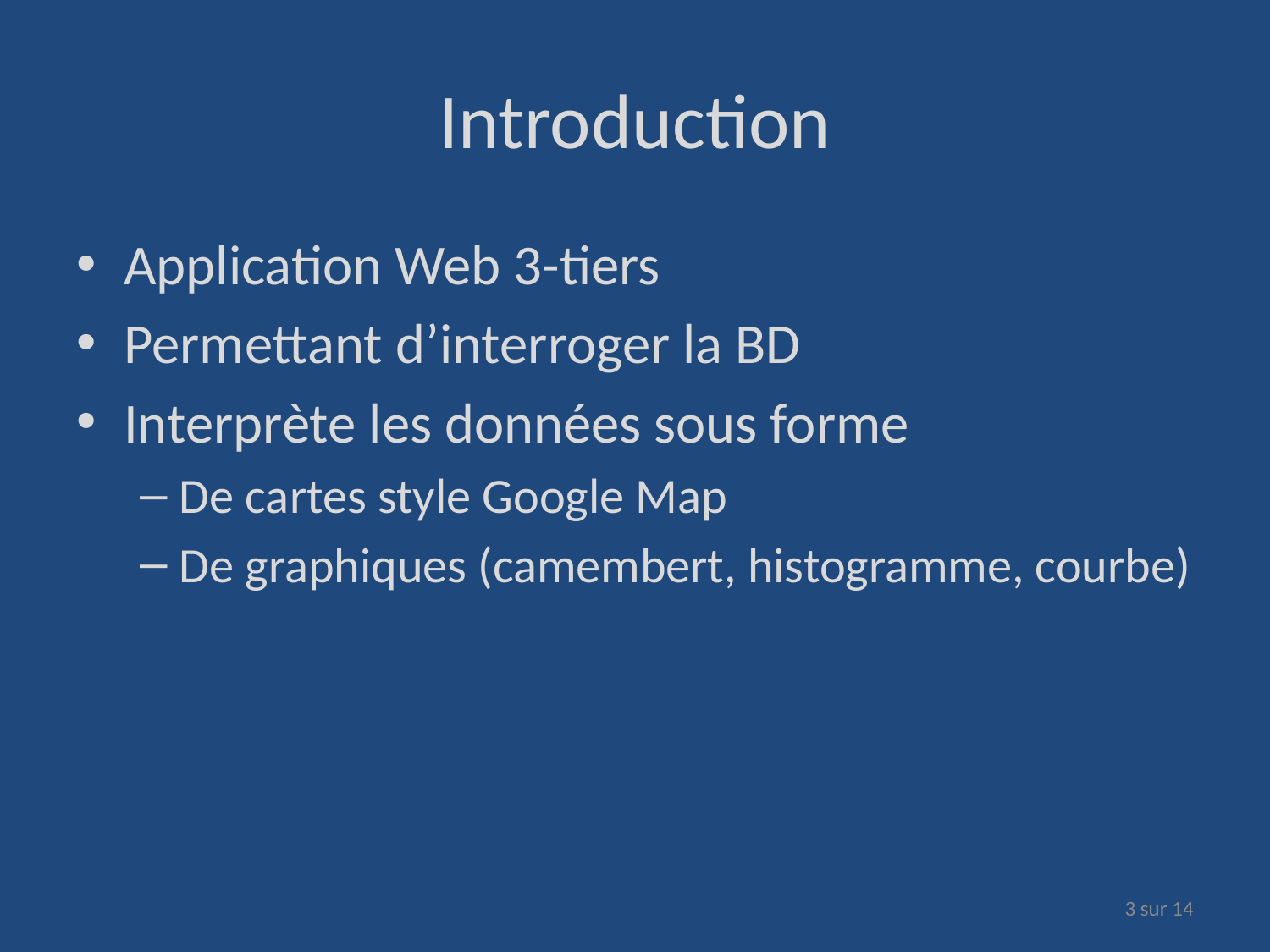

# Introduction
Application Web 3-tiers
Permettant d’interroger la BD
Interprète les données sous forme
De cartes style Google Map
De graphiques (camembert, histogramme, courbe)

3 sur 14